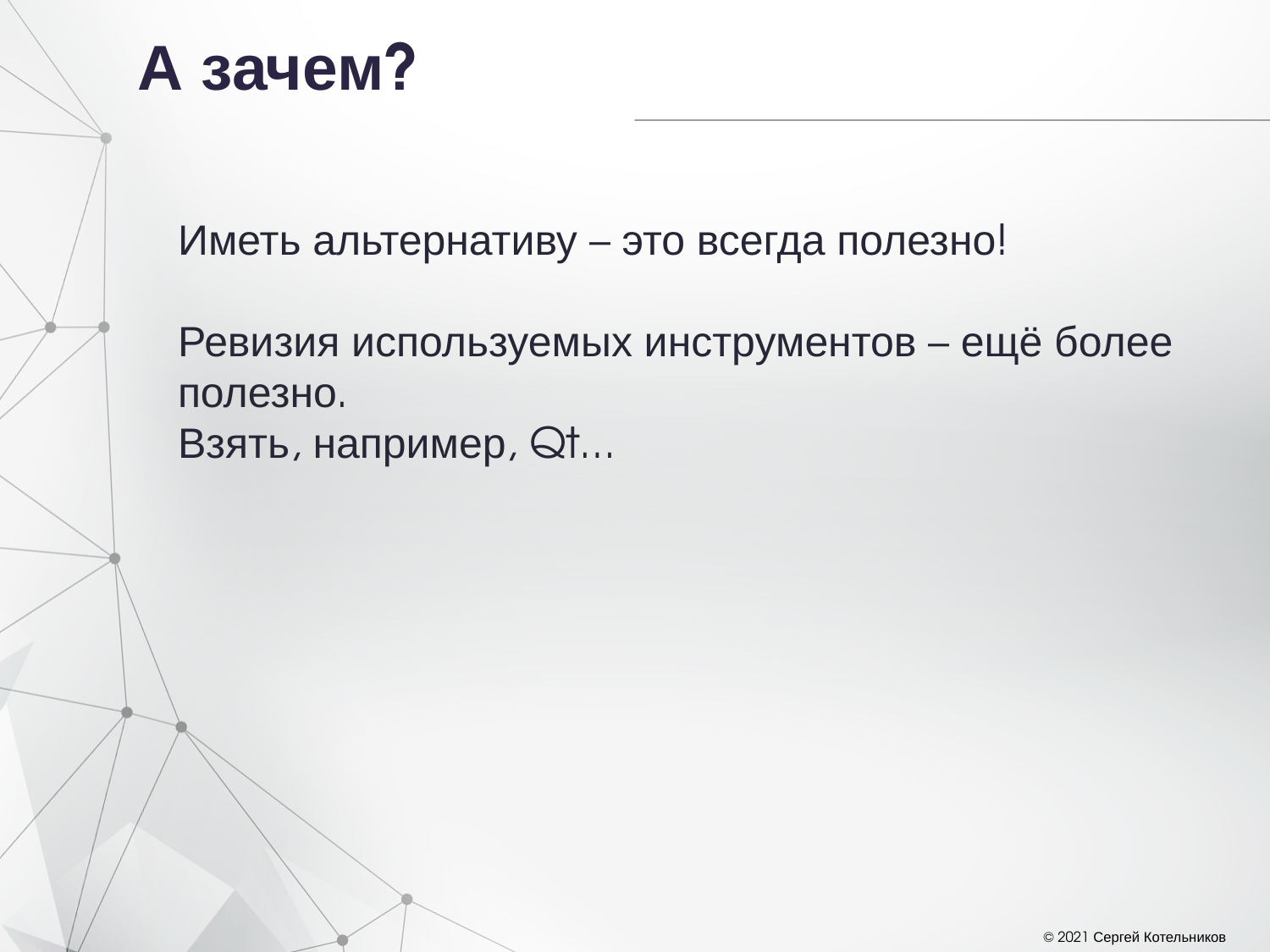

# А зачем?
Иметь альтернативу – это всегда полезно!

Ревизия используемых инструментов – ещё более полезно.
Взять, например, Qt…

© 2021 Сергей Котельников